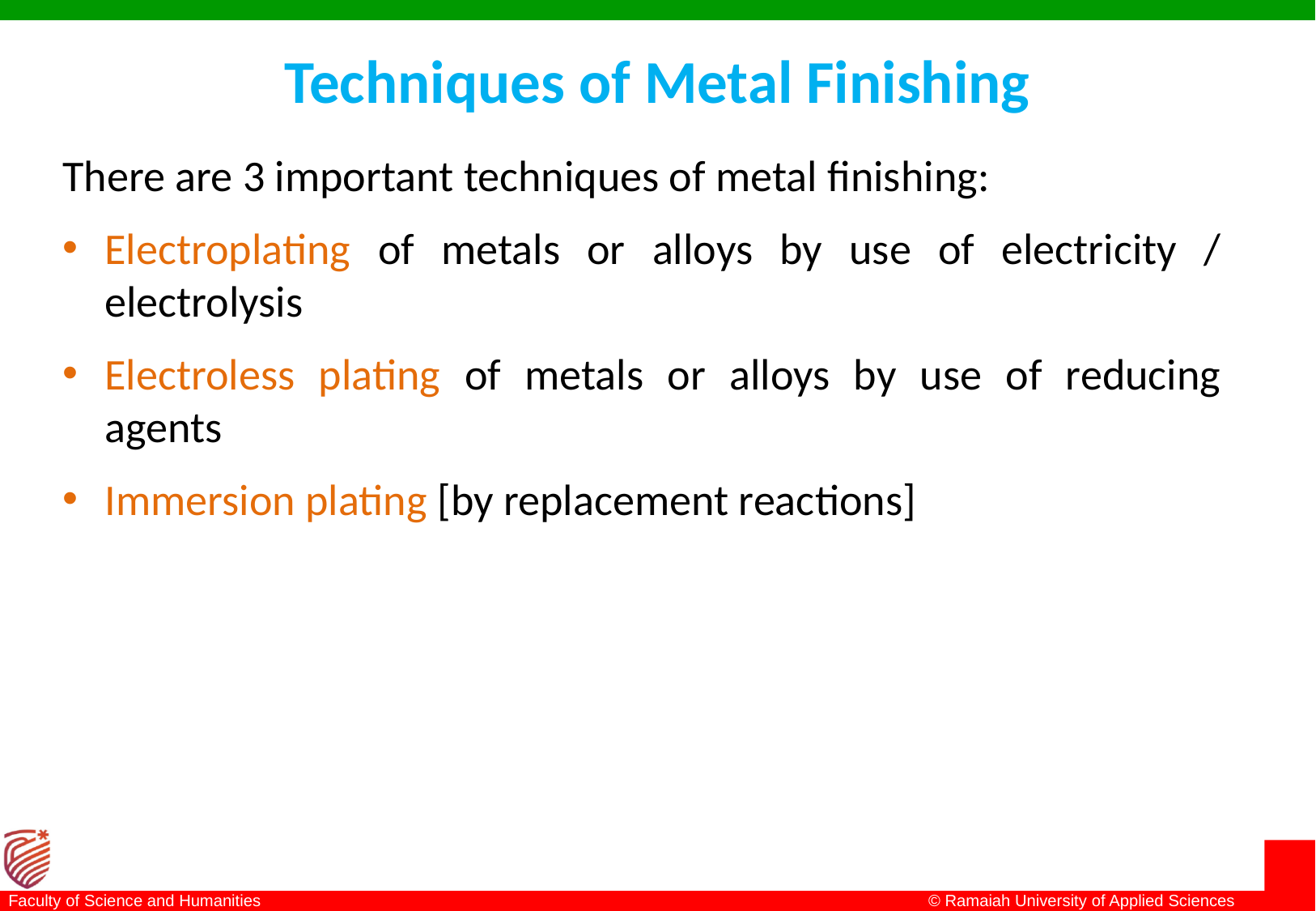

# Techniques of Metal Finishing
There are 3 important techniques of metal finishing:
Electroplating of metals or alloys by use of electricity / electrolysis
Electroless plating of metals or alloys by use of reducing agents
Immersion plating [by replacement reactions]